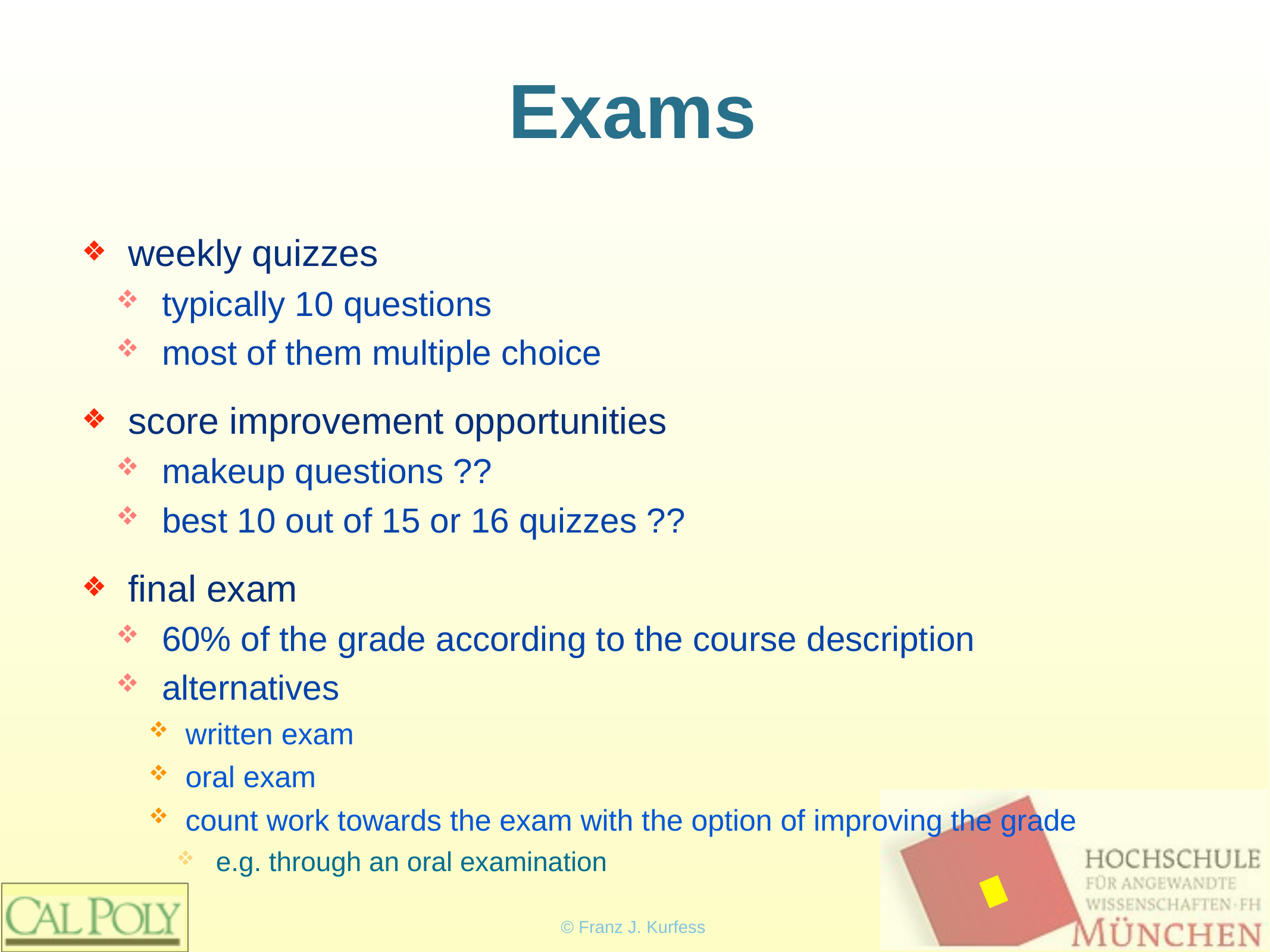

# Exams
weekly quizzes
typically 10 questions
most of them multiple choice
score improvement opportunities
makeup questions ??
best 10 out of 15 or 16 quizzes ??
final exam
60% of the grade according to the course description
alternatives
written exam
oral exam
count work towards the exam with the option of improving the grade
e.g. through an oral examination
12